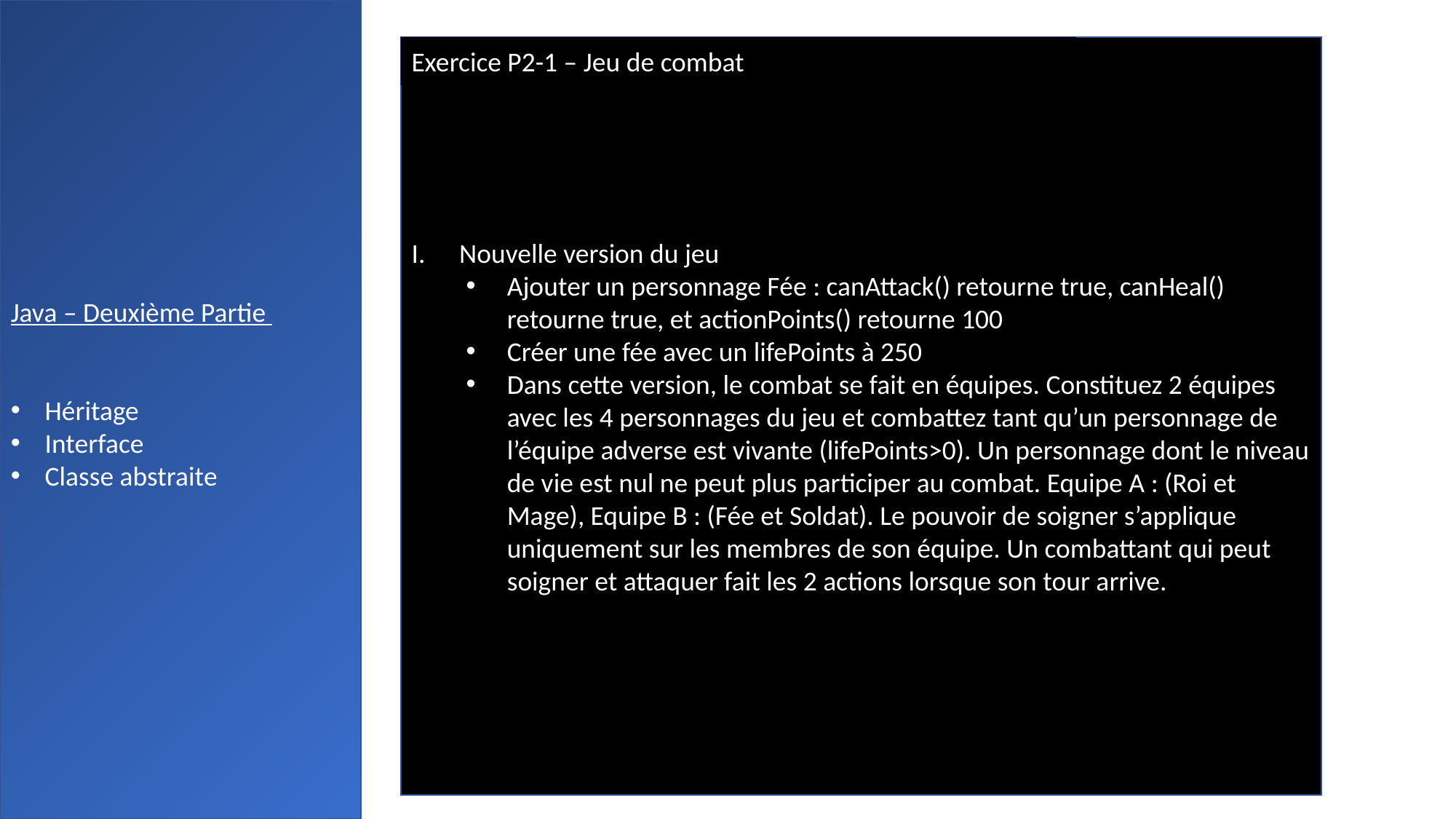

Java – Deuxième Partie

Héritage
Interface
Classe abstraite

Nouvelle version du jeu
Ajouter un personnage Fée : canAttack() retourne true, canHeal() retourne true, et actionPoints() retourne 100
Créer une fée avec un lifePoints à 250
Dans cette version, le combat se fait en équipes. Constituez 2 équipes avec les 4 personnages du jeu et combattez tant qu’un personnage de l’équipe adverse est vivante (lifePoints>0). Un personnage dont le niveau de vie est nul ne peut plus participer au combat. Equipe A : (Roi et Mage), Equipe B : (Fée et Soldat). Le pouvoir de soigner s’applique uniquement sur les membres de son équipe. Un combattant qui peut soigner et attaquer fait les 2 actions lorsque son tour arrive.

Exercice P2-1 – Jeu de combat